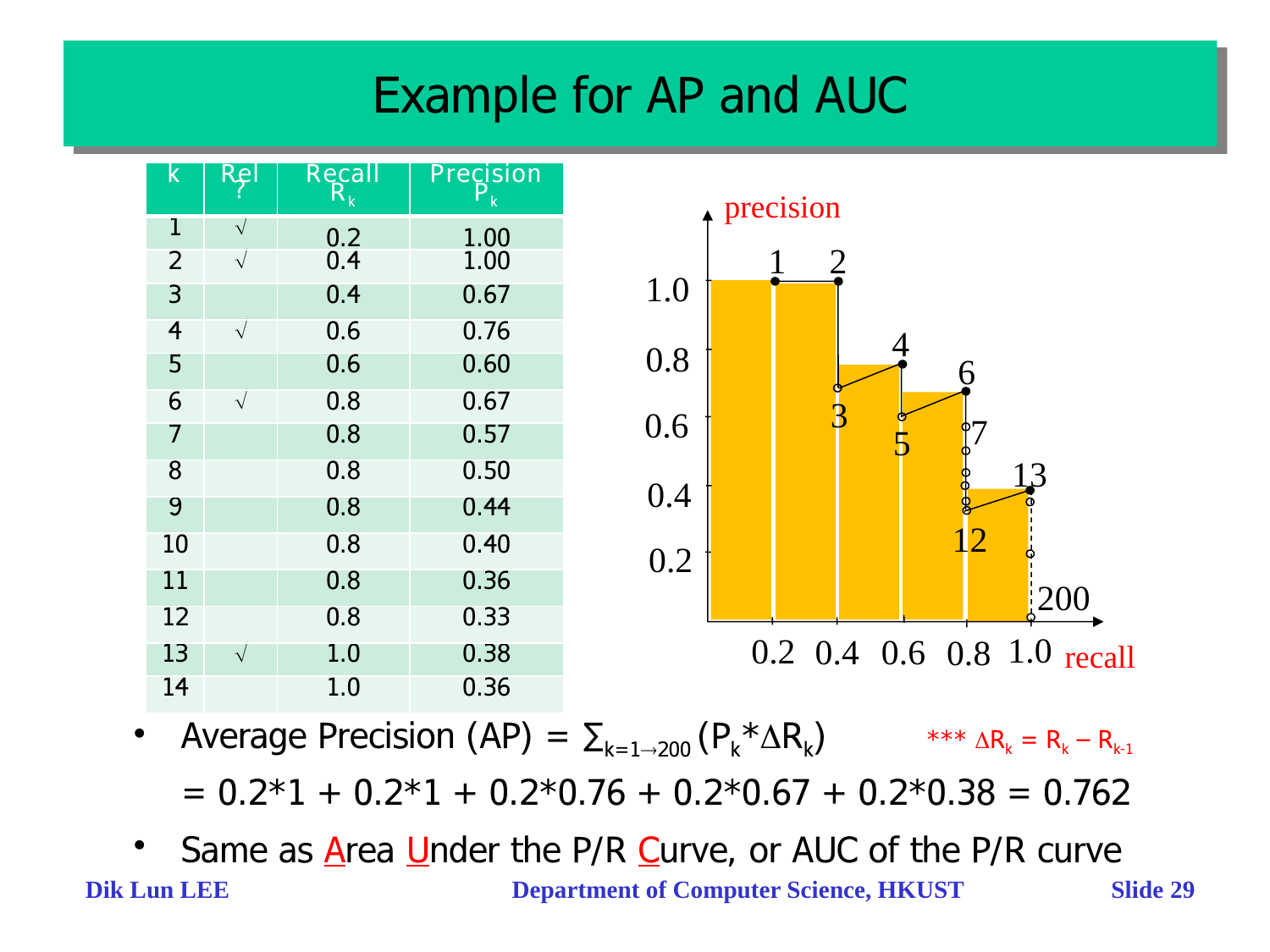

# Example for AP and AUC
| k | Rel? | Recall Rk | Precision Pk |
| --- | --- | --- | --- |
| 1 | √ | 0.2 | 1.00 |
| 2 | √ | 0.4 | 1.00 |
| 3 |  | 0.4 | 0.67 |
| 4 | √ | 0.6 | 0.76 |
| 5 |  | 0.6 | 0.60 |
| 6 | √ | 0.8 | 0.67 |
| 7 |  | 0.8 | 0.57 |
| 8 |  | 0.8 | 0.50 |
| 9 |  | 0.8 | 0.44 |
| 10 |  | 0.8 | 0.40 |
| 11 |  | 0.8 | 0.36 |
| 12 |  | 0.8 | 0.33 |
| 13 | √ | 1.0 | 0.38 |
| 14 |  | 1.0 | 0.36 |
precision

1
2
1.0

4
0.8
6

3

0.6
7

5

13

0.4

12
0.2

200

1.0
0.2
0.4
0.6
0.8
recall

Average Precision (AP) = ∑k=1→200 (Pk*ΔRk)         *** ΔRk = Rk – Rk-1
= 0.2*1 + 0.2*1 + 0.2*0.76 + 0.2*0.67 + 0.2*0.38 = 0.762
Same as Area Under the P/R Curve, or AUC of the P/R curve
Dik Lun LEE                                              Department of Computer Science, HKUST                        Slide 29